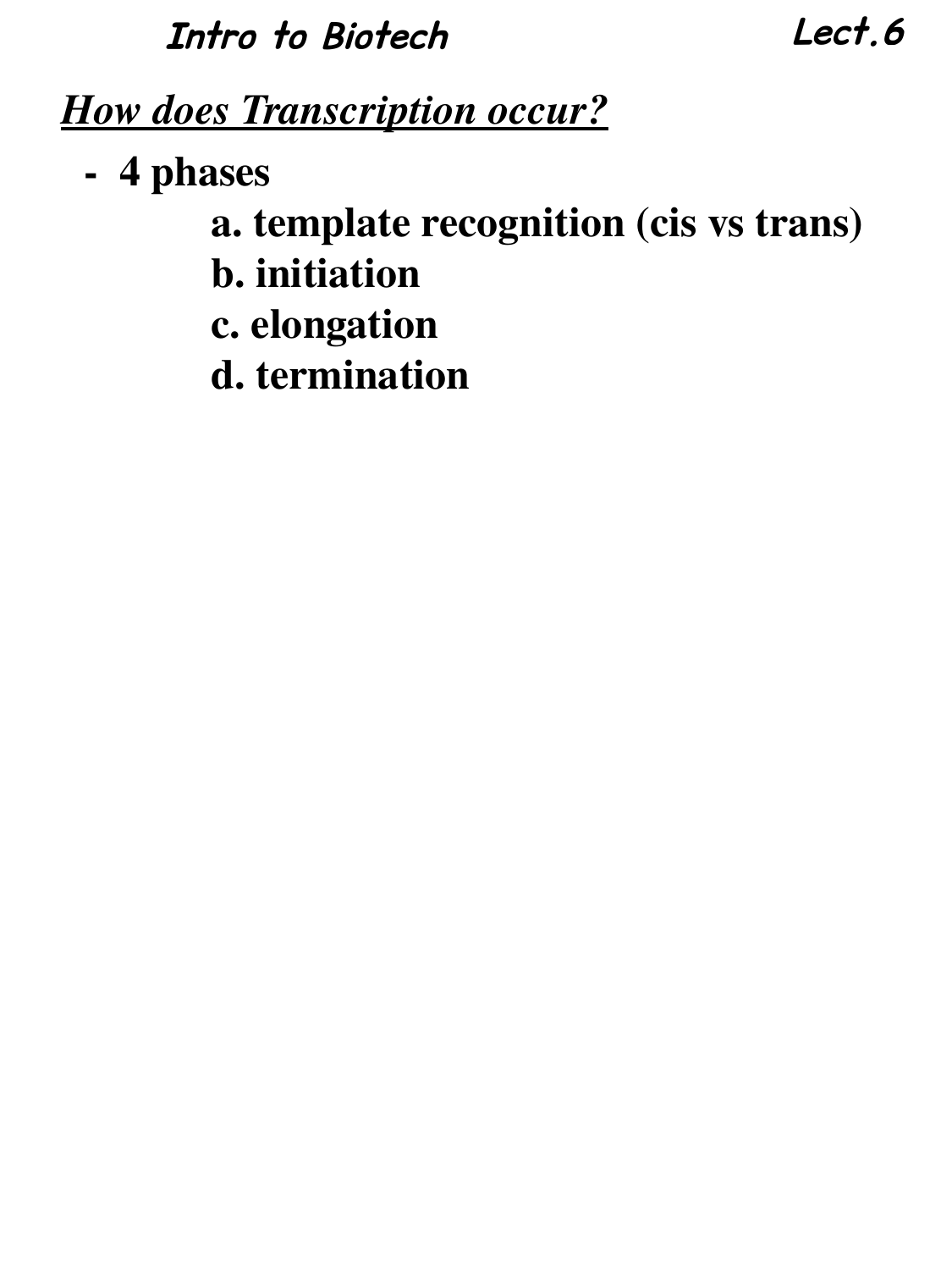

Lect.6
Intro to Biotech
How does Transcription occur?
-  4 phases
	a. template recognition (cis vs trans)
	b. initiation
	c. elongation
	d. termination